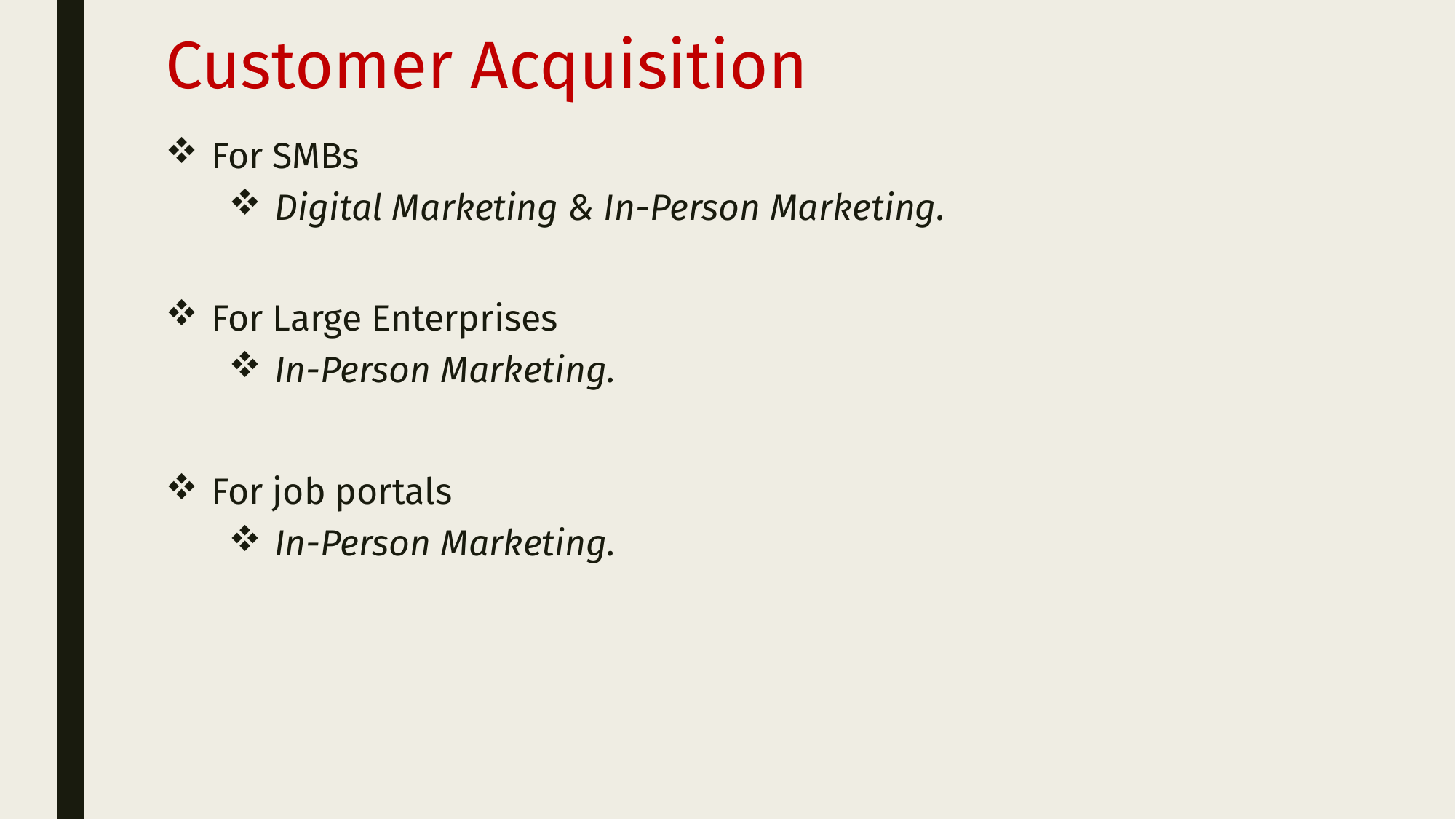

# Customer Acquisition
For SMBs
Digital Marketing & In-Person Marketing.

For Large Enterprises
In-Person Marketing.

For job portals
In-Person Marketing.